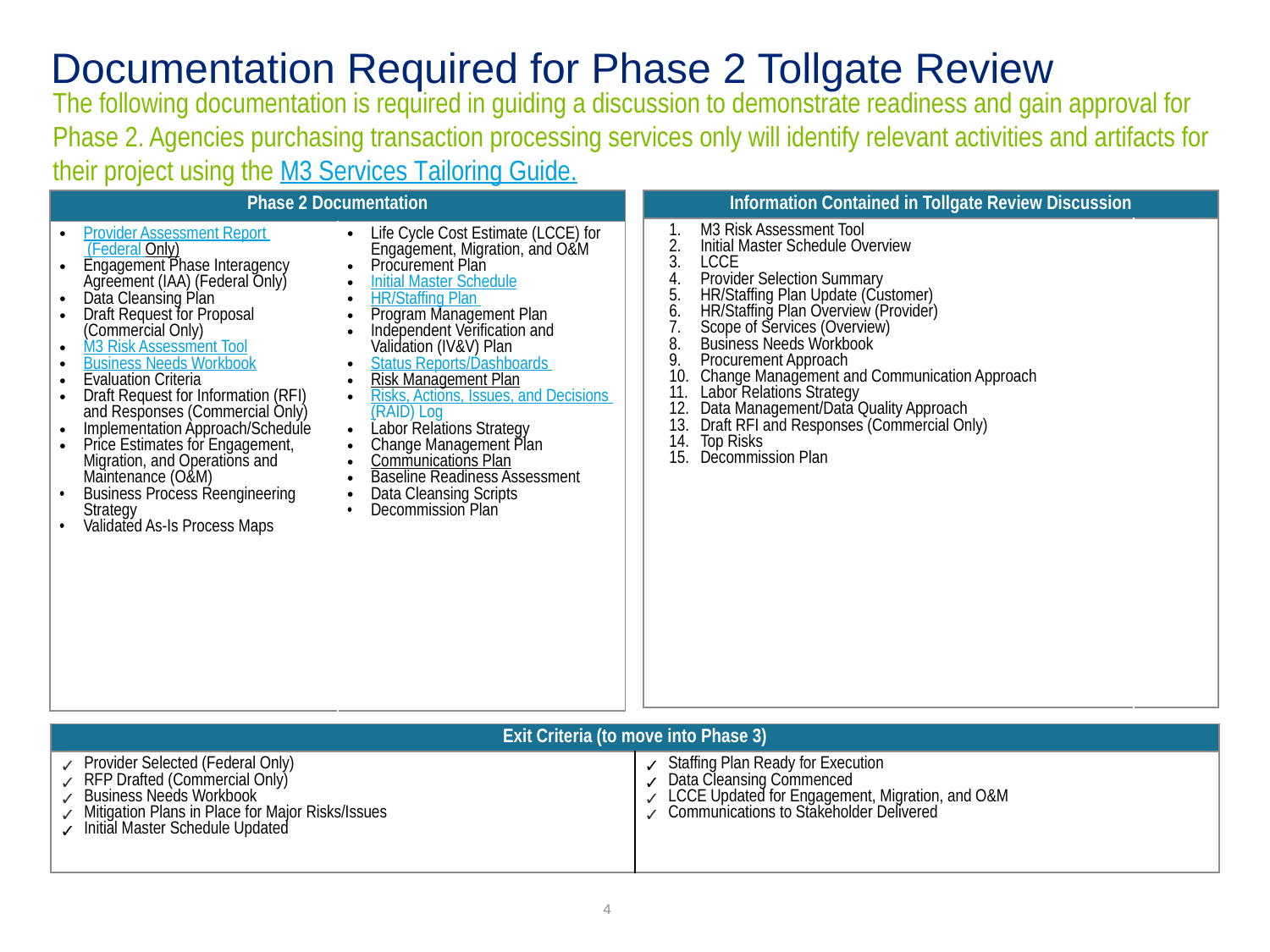

# Documentation Required for Phase 2 Tollgate Review
The following documentation is required in guiding a discussion to demonstrate readiness and gain approval for Phase 2. Agencies purchasing transaction processing services only will identify relevant activities and artifacts for their project using the M3 Services Tailoring Guide.
| Phase 2 Documentation |  |
| --- | --- |
| Provider Assessment Report (Federal Only) Engagement Phase Interagency Agreement (IAA) (Federal Only) Data Cleansing Plan Draft Request for Proposal (Commercial Only) M3 Risk Assessment Tool Business Needs Workbook Evaluation Criteria Draft Request for Information (RFI) and Responses (Commercial Only) Implementation Approach/Schedule Price Estimates for Engagement, Migration, and Operations and Maintenance (O&M) Business Process Reengineering Strategy Validated As-Is Process Maps | Life Cycle Cost Estimate (LCCE) for Engagement, Migration, and O&M Procurement Plan Initial Master Schedule HR/Staffing Plan Program Management Plan Independent Verification and Validation (IV&V) Plan Status Reports/Dashboards Risk Management Plan Risks, Actions, Issues, and Decisions (RAID) Log Labor Relations Strategy Change Management Plan Communications Plan Baseline Readiness Assessment Data Cleansing Scripts Decommission Plan |
| Information Contained in Tollgate Review Discussion |  |
| --- | --- |
| M3 Risk Assessment Tool Initial Master Schedule Overview LCCE Provider Selection Summary HR/Staffing Plan Update (Customer) HR/Staffing Plan Overview (Provider) Scope of Services (Overview) Business Needs Workbook Procurement Approach Change Management and Communication Approach Labor Relations Strategy Data Management/Data Quality Approach Draft RFI and Responses (Commercial Only) Top Risks Decommission Plan |  |
| Exit Criteria (to move into Phase 3) |  |
| --- | --- |
| Provider Selected (Federal Only) RFP Drafted (Commercial Only) Business Needs Workbook Mitigation Plans in Place for Major Risks/Issues Initial Master Schedule Updated | Staffing Plan Ready for Execution Data Cleansing Commenced LCCE Updated for Engagement, Migration, and O&M Communications to Stakeholder Delivered |